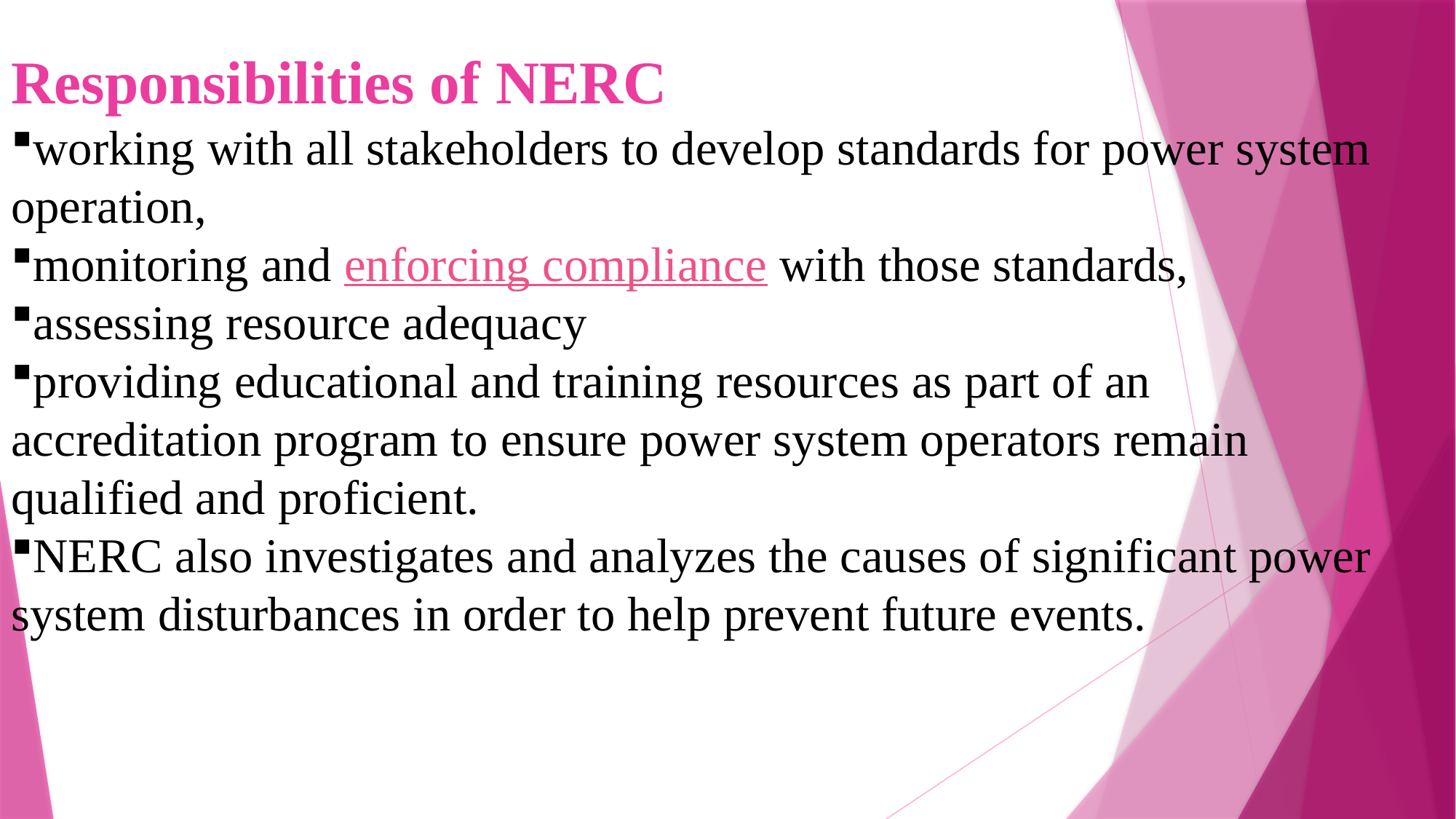

Responsibilities of NERC
working with all stakeholders to develop standards for power system operation,
monitoring and enforcing compliance with those standards,
assessing resource adequacy
providing educational and training resources as part of an accreditation program to ensure power system operators remain qualified and proficient.
NERC also investigates and analyzes the causes of significant power system disturbances in order to help prevent future events.